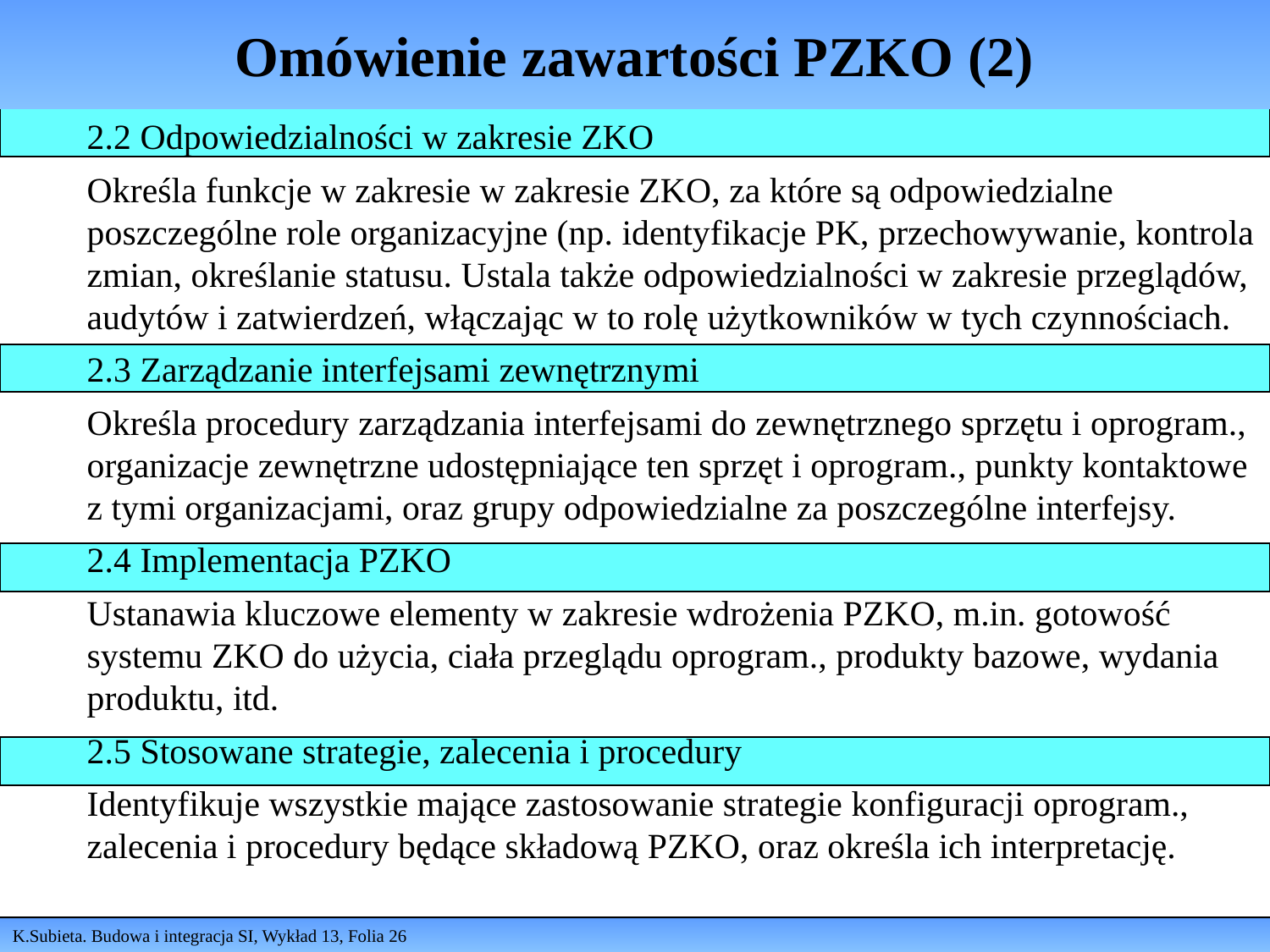

# Omówienie zawartości PZKO (2)
2.2 Odpowiedzialności w zakresie ZKO
Określa funkcje w zakresie w zakresie ZKO, za które są odpowiedzialne poszczególne role organizacyjne (np. identyfikacje PK, przechowywanie, kontrola zmian, określanie statusu. Ustala także odpowiedzialności w zakresie przeglądów, audytów i zatwierdzeń, włączając w to rolę użytkowników w tych czynnościach.
2.3 Zarządzanie interfejsami zewnętrznymi
Określa procedury zarządzania interfejsami do zewnętrznego sprzętu i oprogram., organizacje zewnętrzne udostępniające ten sprzęt i oprogram., punkty kontaktowe z tymi organizacjami, oraz grupy odpowiedzialne za poszczególne interfejsy.
2.4 Implementacja PZKO
Ustanawia kluczowe elementy w zakresie wdrożenia PZKO, m.in. gotowość systemu ZKO do użycia, ciała przeglądu oprogram., produkty bazowe, wydania produktu, itd.
2.5 Stosowane strategie, zalecenia i procedury
Identyfikuje wszystkie mające zastosowanie strategie konfiguracji oprogram., zalecenia i procedury będące składową PZKO, oraz określa ich interpretację.